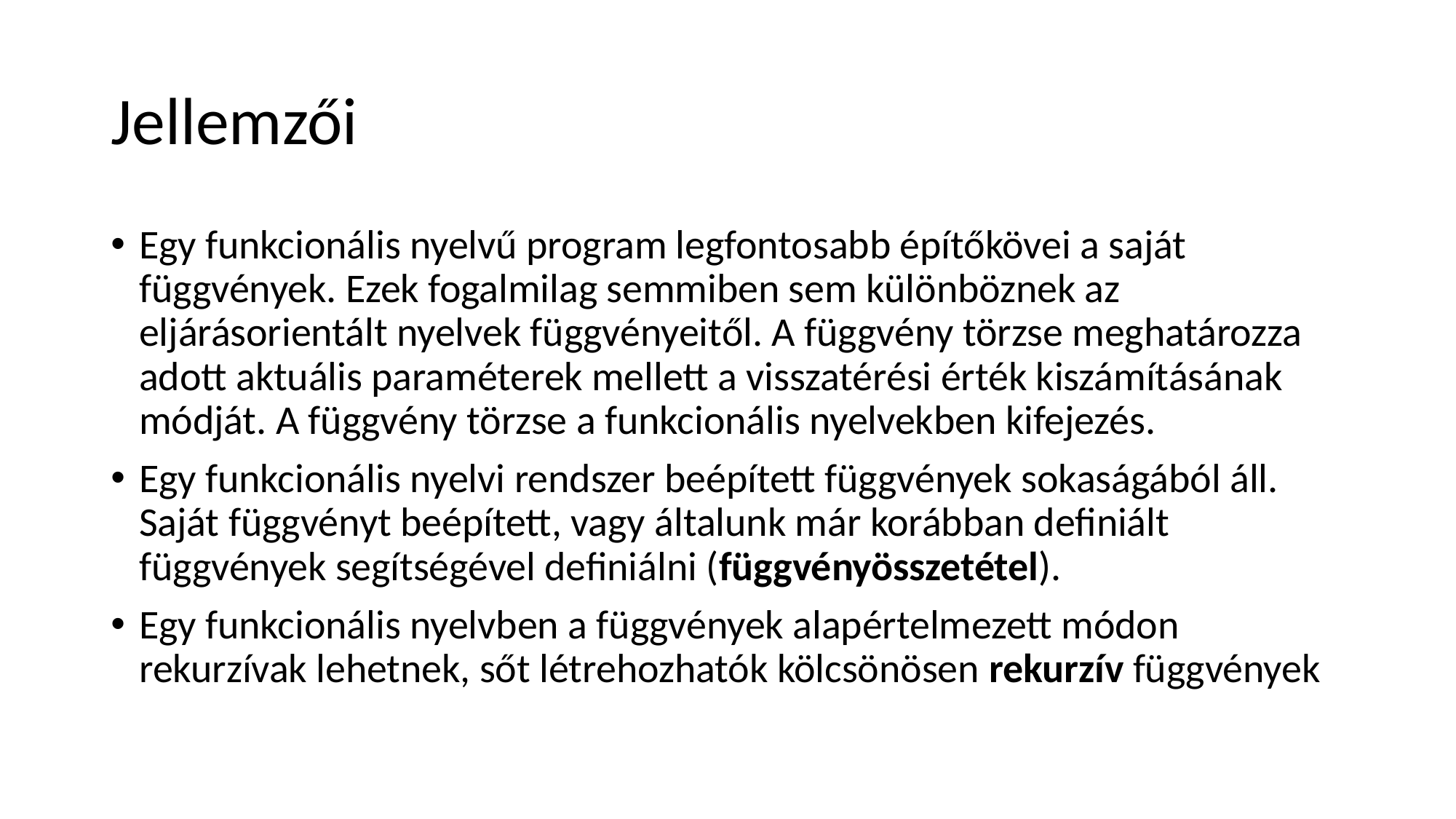

# Jellemzői
Egy funkcionális nyelvű program legfontosabb építőkövei a saját függvények. Ezek fogalmilag semmiben sem különböznek az eljárásorientált nyelvek függvényeitől. A függvény törzse meghatározza adott aktuális paraméterek mellett a visszatérési érték kiszámításának módját. A függvény törzse a funkcionális nyelvekben kifejezés.
Egy funkcionális nyelvi rendszer beépített függvények sokaságából áll. Saját függvényt beépített, vagy általunk már korábban definiált függvények segítségével definiálni (függvényösszetétel).
Egy funkcionális nyelvben a függvények alapértelmezett módon rekurzívak lehetnek, sőt létrehozhatók kölcsönösen rekurzív függvények